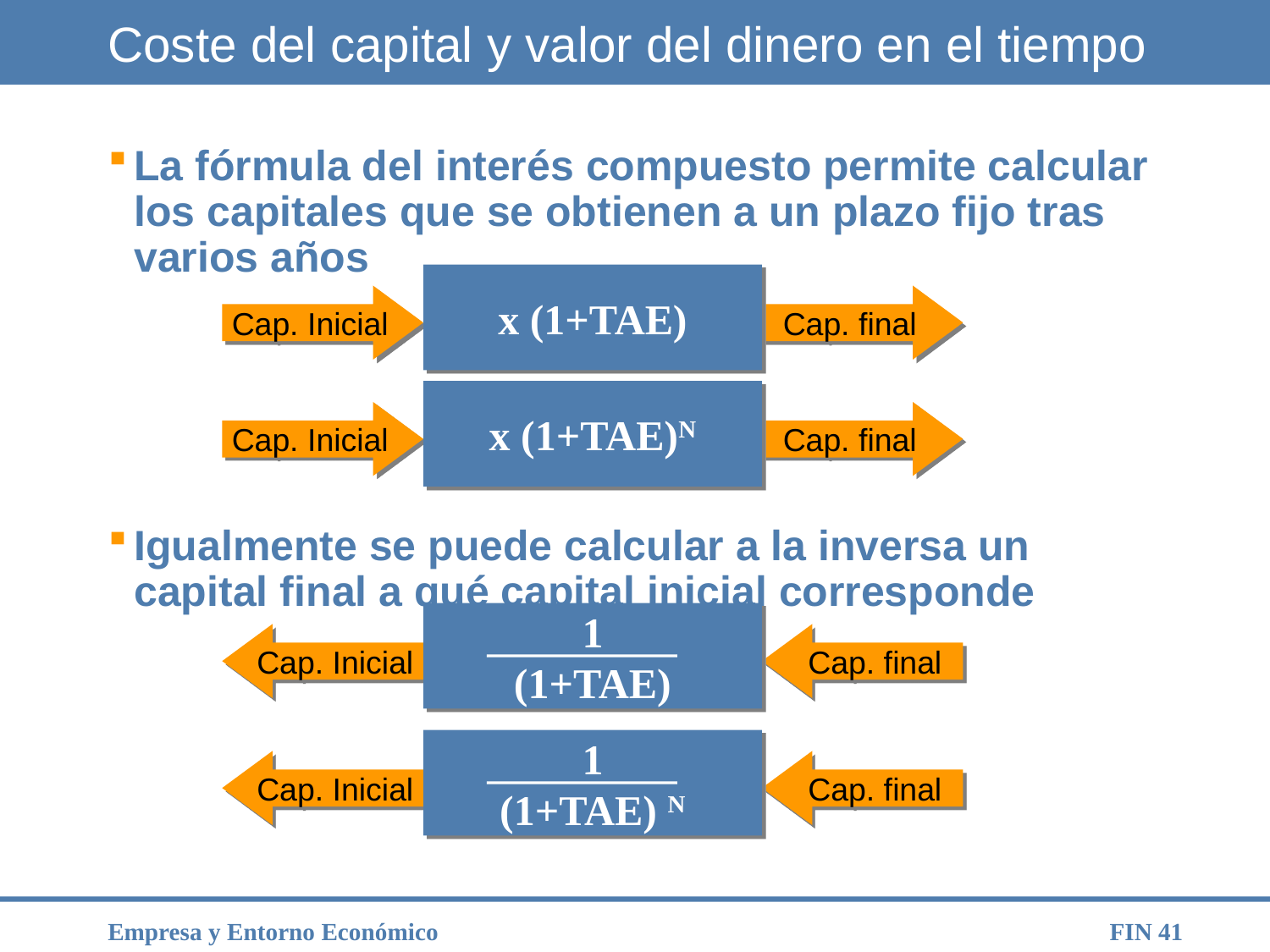

# Coste del capital y valor del dinero en el tiempo
La fórmula del interés compuesto permite calcular los capitales que se obtienen a un plazo fijo tras varios años

Igualmente se puede calcular a la inversa un capital final a qué capital inicial corresponde
x (1+TAE)
Cap. Inicial
Cap. final
x (1+TAE)N
Cap. Inicial
Cap. final
1
(1+TAE)
Cap. Inicial
Cap. final

1
(1+TAE) N
Cap. Inicial
Cap. final